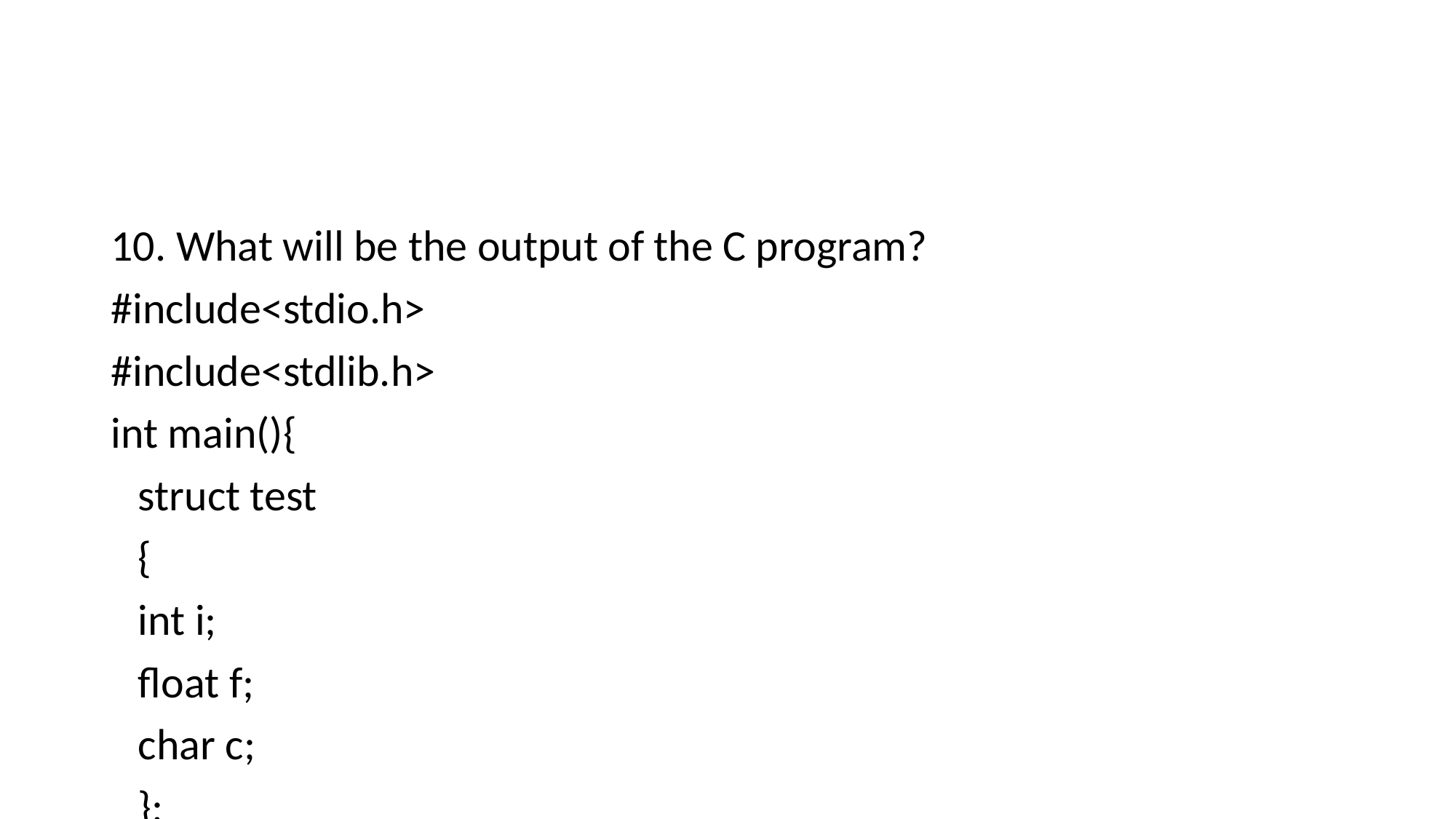

10. What will be the output of the C program?
#include<stdio.h>
#include<stdlib.h>
int main(){
	struct test
	{
	int i;
	float f;
	char c;
	};